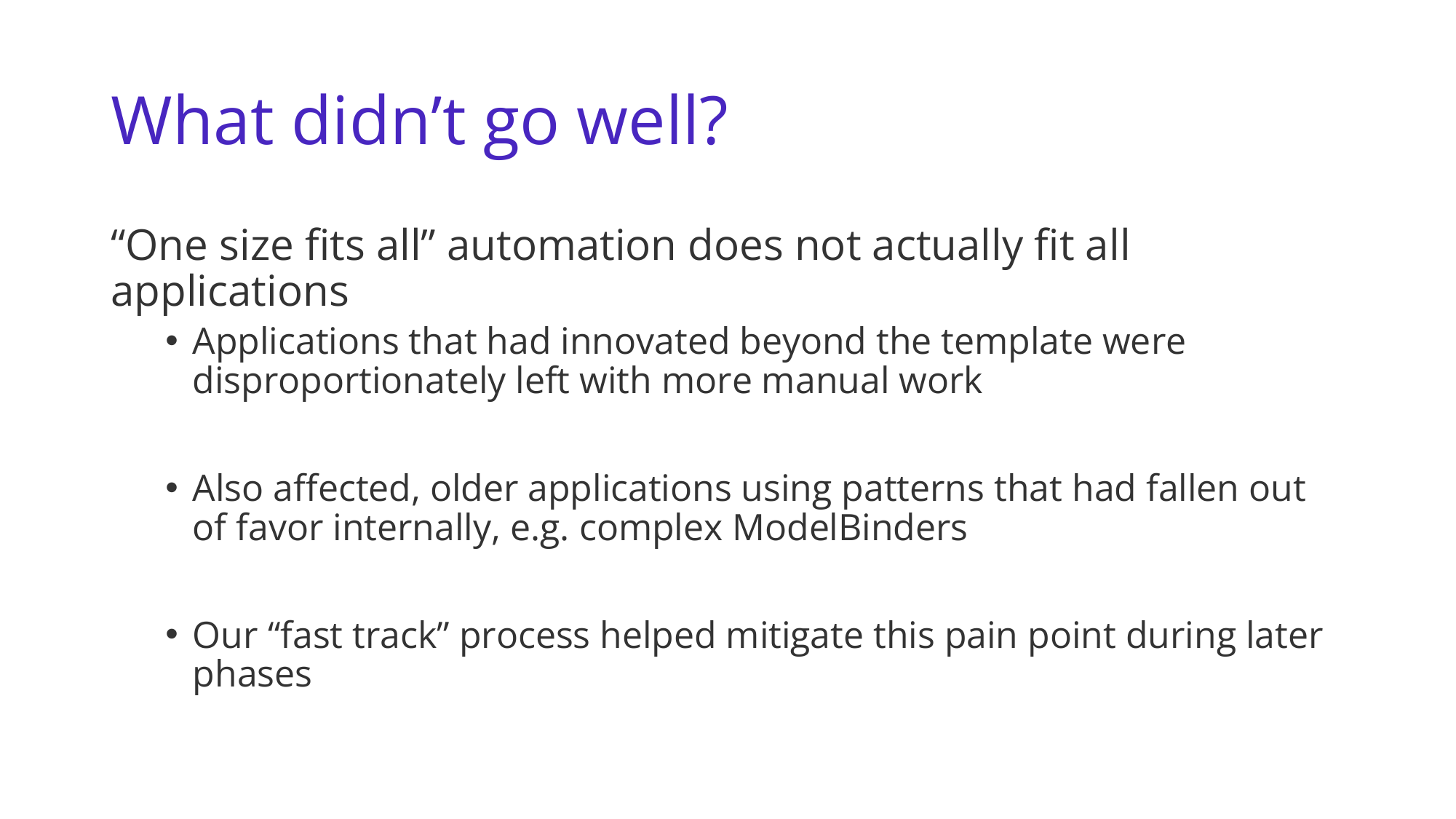

# What didn’t go well?
“One size fits all” automation does not actually fit all applications
Applications that had innovated beyond the template were disproportionately left with more manual work

Also affected, older applications using patterns that had fallen out of favor internally, e.g. complex ModelBinders

Our “fast track” process helped mitigate this pain point during later phases